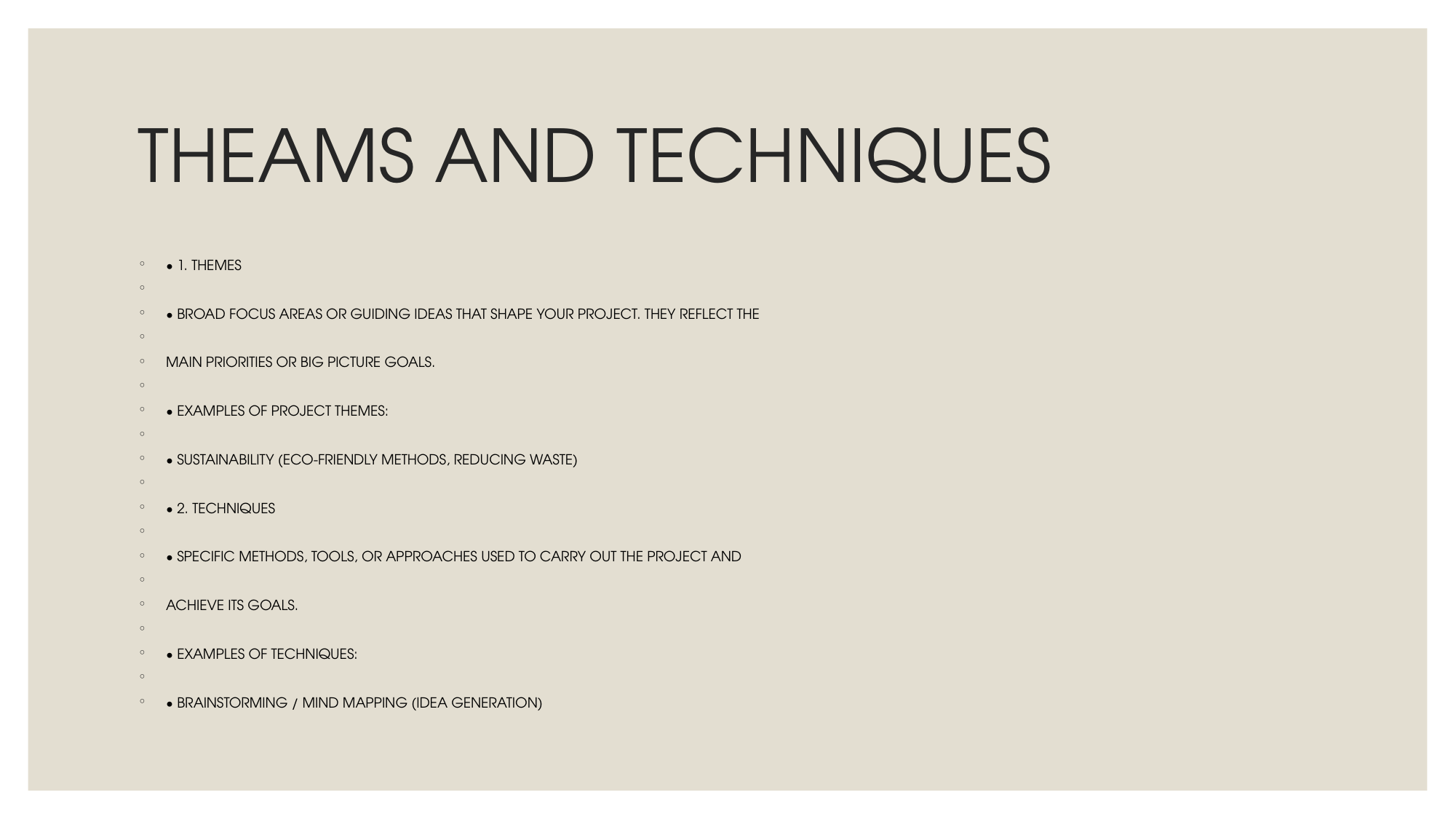

# THEAMS AND TECHNIQUES
• 1. THEMES

• BROAD FOCUS AREAS OR GUIDING IDEAS THAT SHAPE YOUR PROJECT. THEY REFLECT THE

MAIN PRIORITIES OR BIG PICTURE GOALS.

• EXAMPLES OF PROJECT THEMES:

• SUSTAINABILITY (ECO-FRIENDLY METHODS, REDUCING WASTE)

• 2. TECHNIQUES

• SPECIFIC METHODS, TOOLS, OR APPROACHES USED TO CARRY OUT THE PROJECT AND

ACHIEVE ITS GOALS.

• EXAMPLES OF TECHNIQUES:

• BRAINSTORMING / MIND MAPPING (IDEA GENERATION)